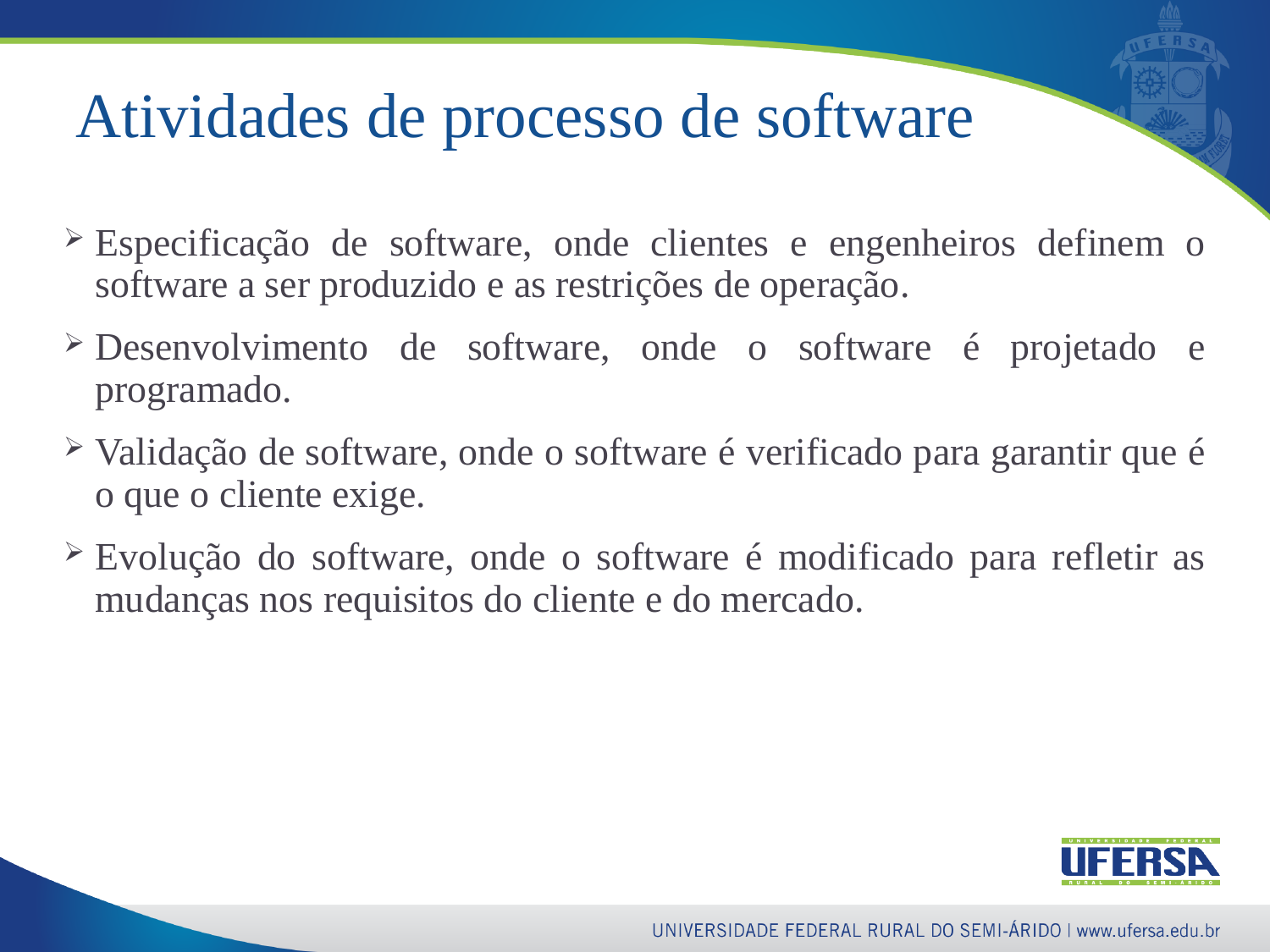

15
# Atividades de processo de software
Especificação de software, onde clientes e engenheiros definem o software a ser produzido e as restrições de operação.
Desenvolvimento de software, onde o software é projetado e programado.
Validação de software, onde o software é verificado para garantir que é o que o cliente exige.
Evolução do software, onde o software é modificado para refletir as mudanças nos requisitos do cliente e do mercado.